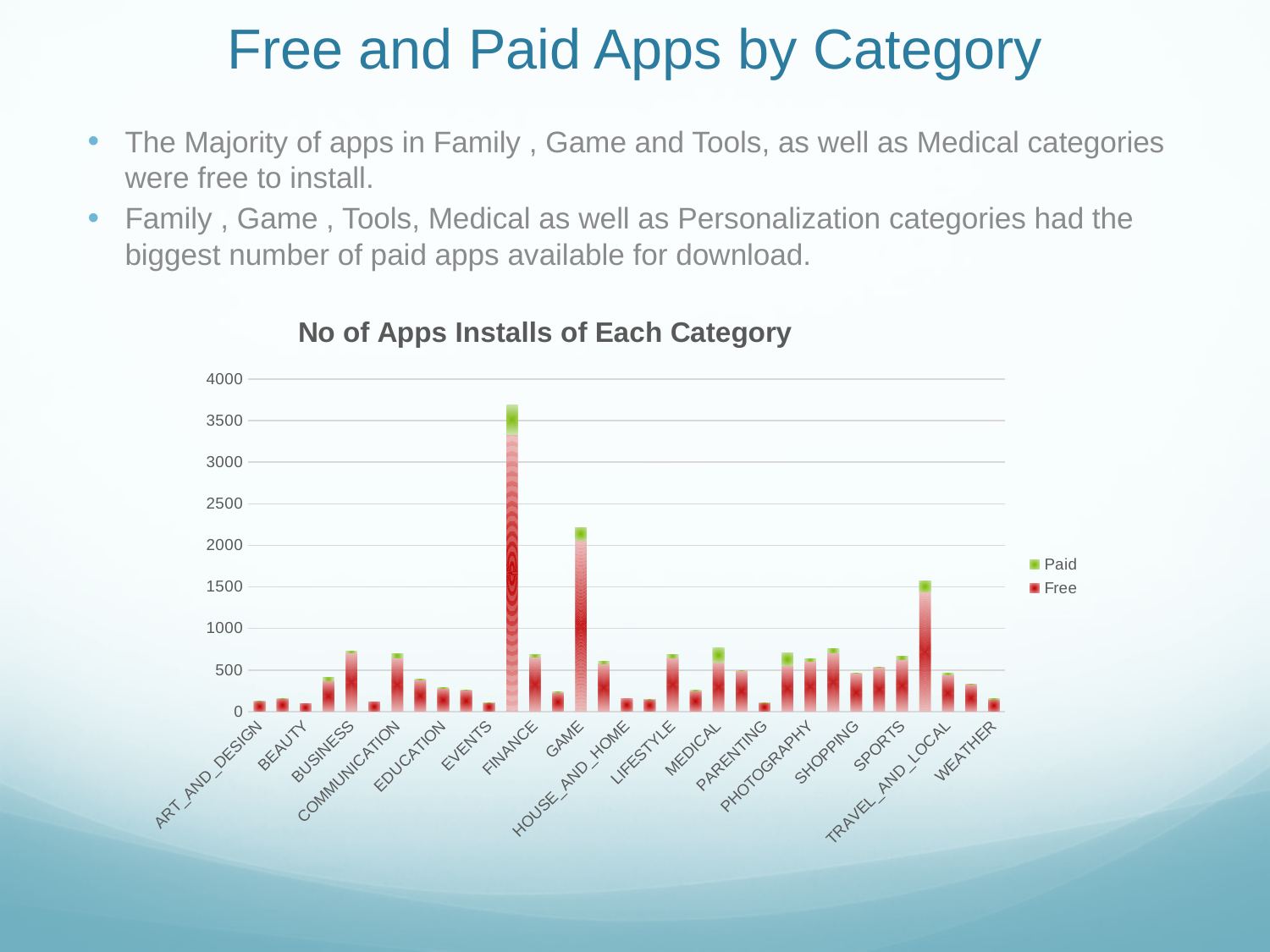

# Free and Paid Apps by Category
The Majority of apps in Family , Game and Tools, as well as Medical categories were free to install.
Family , Game , Tools, Medical as well as Personalization categories had the biggest number of paid apps available for download.

### Chart: No of Apps Installs of Each Category

| Category | Free | Paid |
|---|---|---|
| ART_AND_DESIGN | 121.0 | 6.0 |
| AUTO_AND_VEHICLES | 154.0 | 4.0 |
| BEAUTY | 95.0 | None |
| BOOKS_AND_REFERENCE | 372.0 | 36.0 |
| BUSINESS | 707.0 | 23.0 |
| COMICS | 118.0 | None |
| COMMUNICATION | 645.0 | 49.0 |
| DATING | 380.0 | 11.0 |
| EDUCATION | 277.0 | 8.0 |
| ENTERTAINMENT | 256.0 | 4.0 |
| EVENTS | 108.0 | 1.0 |
| FAMILY | 3337.0 | 350.0 |
| FINANCE | 653.0 | 30.0 |
| FOOD_AND_DRINK | 229.0 | 4.0 |
| GAME | 2058.0 | 160.0 |
| HEALTH_AND_FITNESS | 576.0 | 27.0 |
| HOUSE_AND_HOME | 156.0 | None |
| LIBRARIES_AND_DEMO | 149.0 | 1.0 |
| LIFESTYLE | 649.0 | 37.0 |
| MAPS_AND_NAVIGATION | 250.0 | 10.0 |
| MEDICAL | 592.0 | 173.0 |
| NEWS_AND_MAGAZINES | 493.0 | 4.0 |
| PARENTING | 106.0 | 4.0 |
| PERSONALIZATION | 553.0 | 149.0 |
| PHOTOGRAPHY | 601.0 | 38.0 |
| PRODUCTIVITY | 711.0 | 46.0 |
| SHOPPING | 458.0 | 4.0 |
| SOCIAL | 533.0 | 5.0 |
| SPORTS | 624.0 | 46.0 |
| TOOLS | 1434.0 | 141.0 |
| TRAVEL_AND_LOCAL | 443.0 | 20.0 |
| VIDEO_PLAYERS | 326.0 | 8.0 |
| WEATHER | 142.0 | 15.0 |